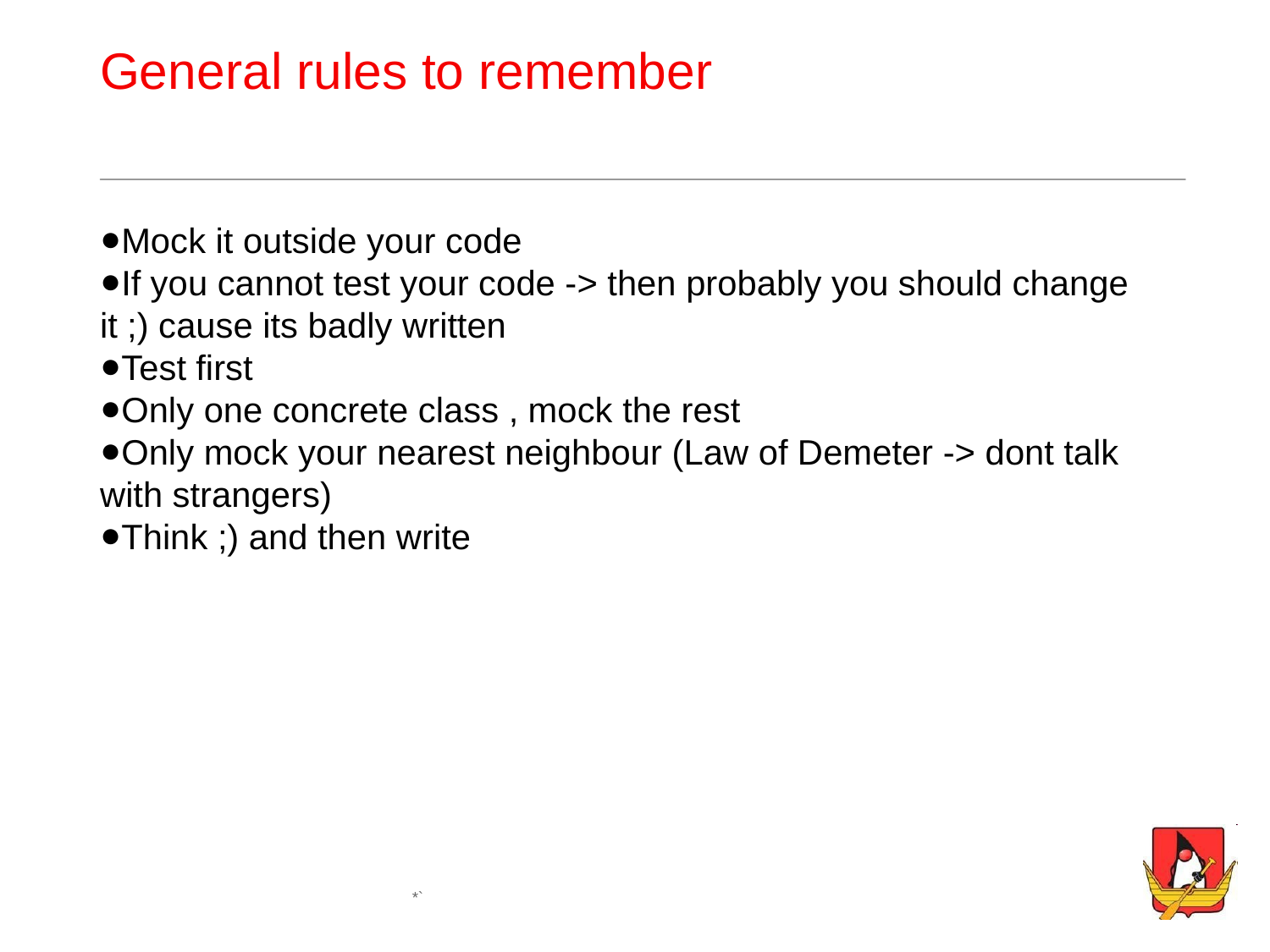

# General rules to remember
Mock it outside your code
If you cannot test your code -> then probably you should change it ;) cause its badly written
Test first
Only one concrete class , mock the rest
Only mock your nearest neighbour (Law of Demeter -> dont talk with strangers)
Think ;) and then write

*`